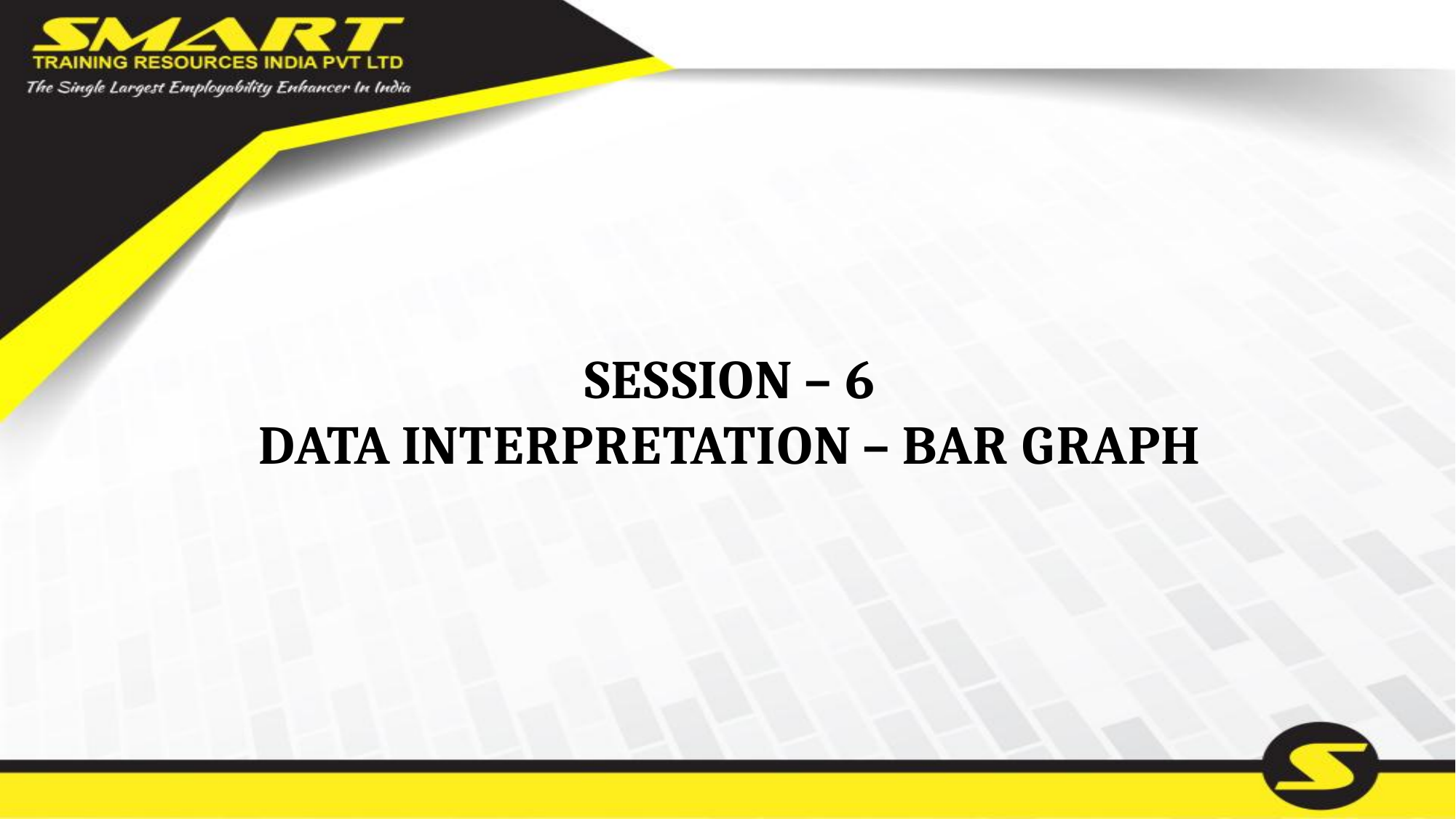

# SESSION – 6 DATA INTERPRETATION – BAR GRAPH